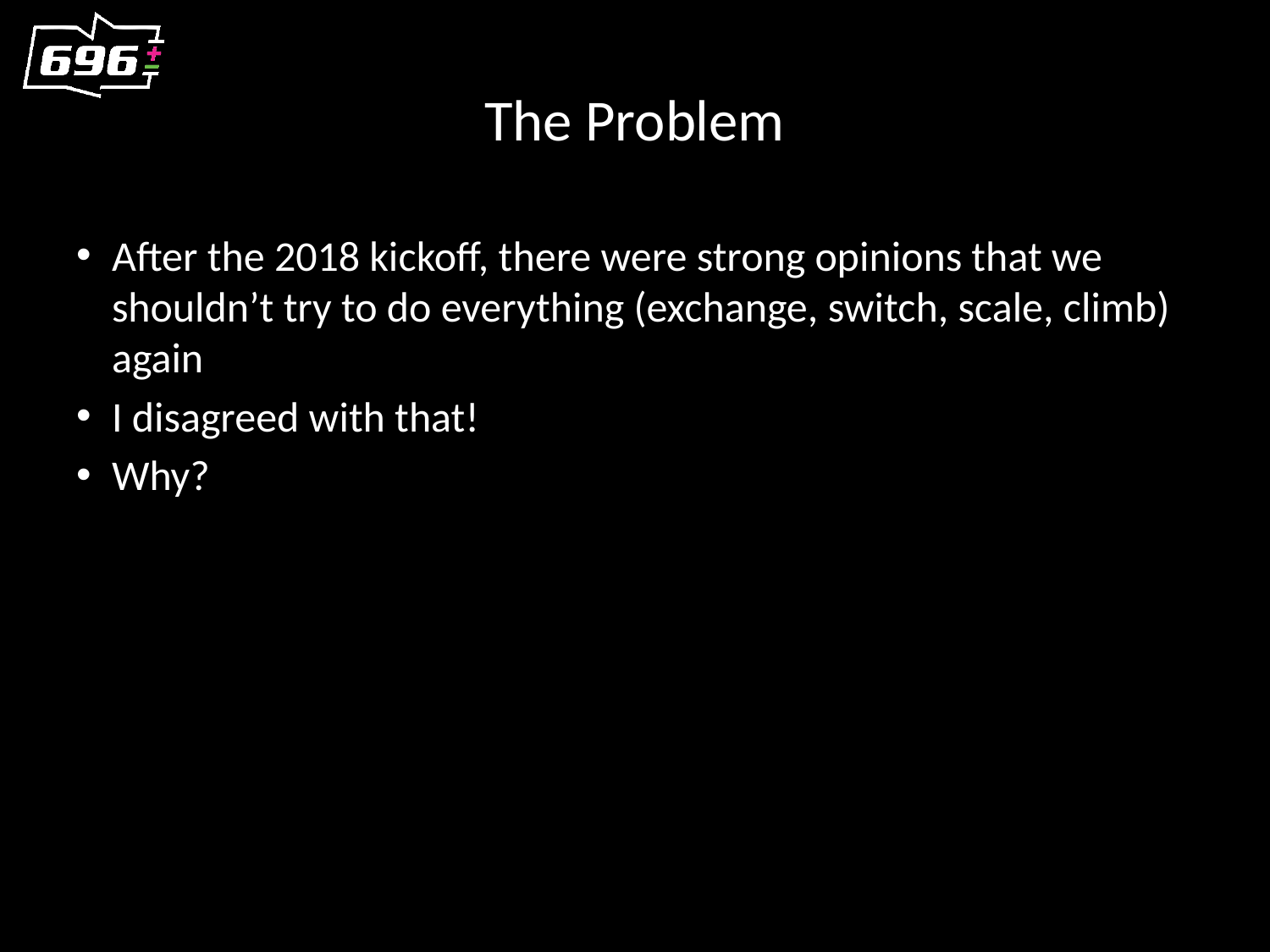

# The Problem
After the 2018 kickoff, there were strong opinions that we shouldn’t try to do everything (exchange, switch, scale, climb) again
I disagreed with that!
Why?